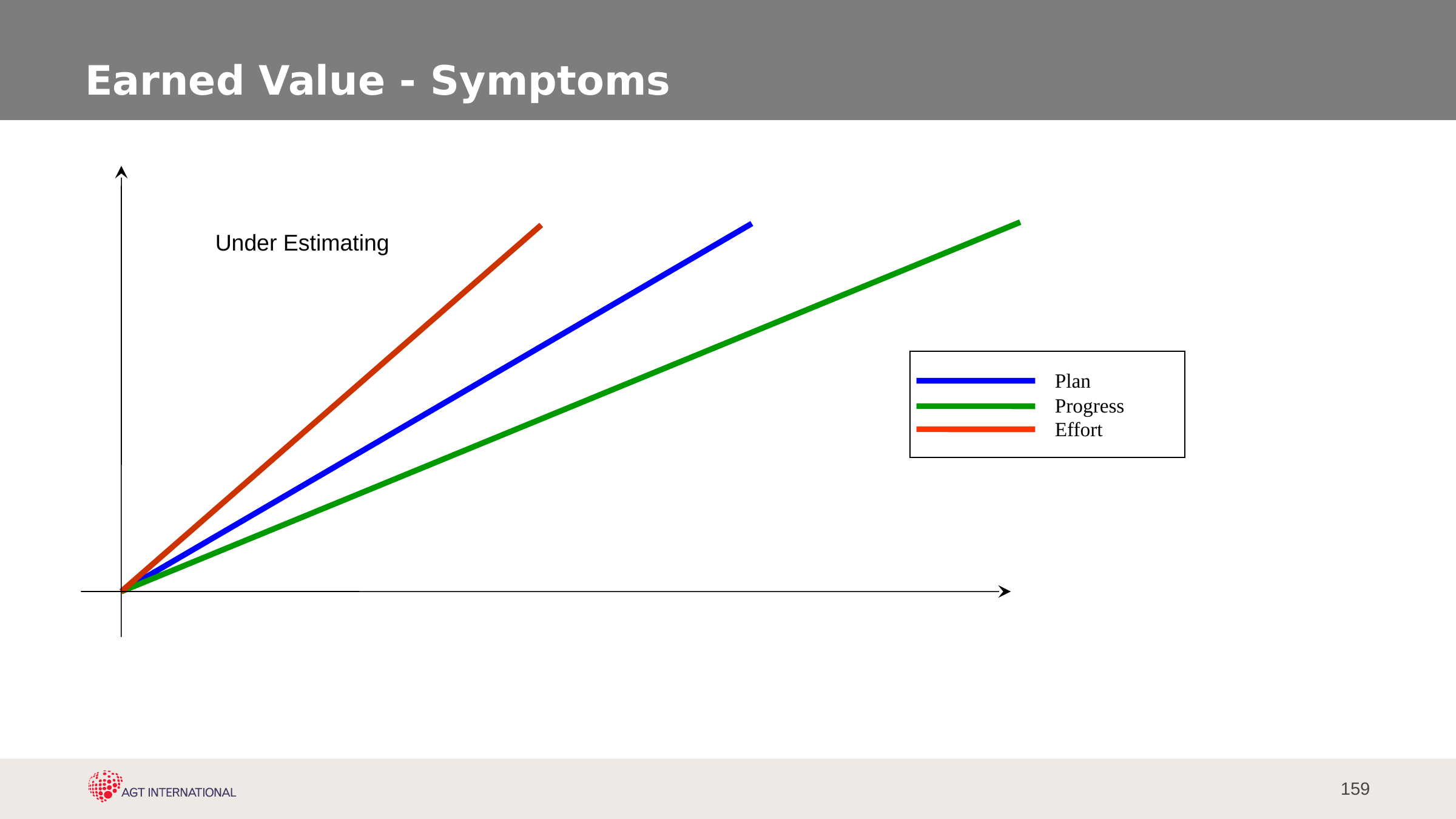

# Earned Value - Symptoms

Under Estimating

	         Plan
	         Progress
	         Effort